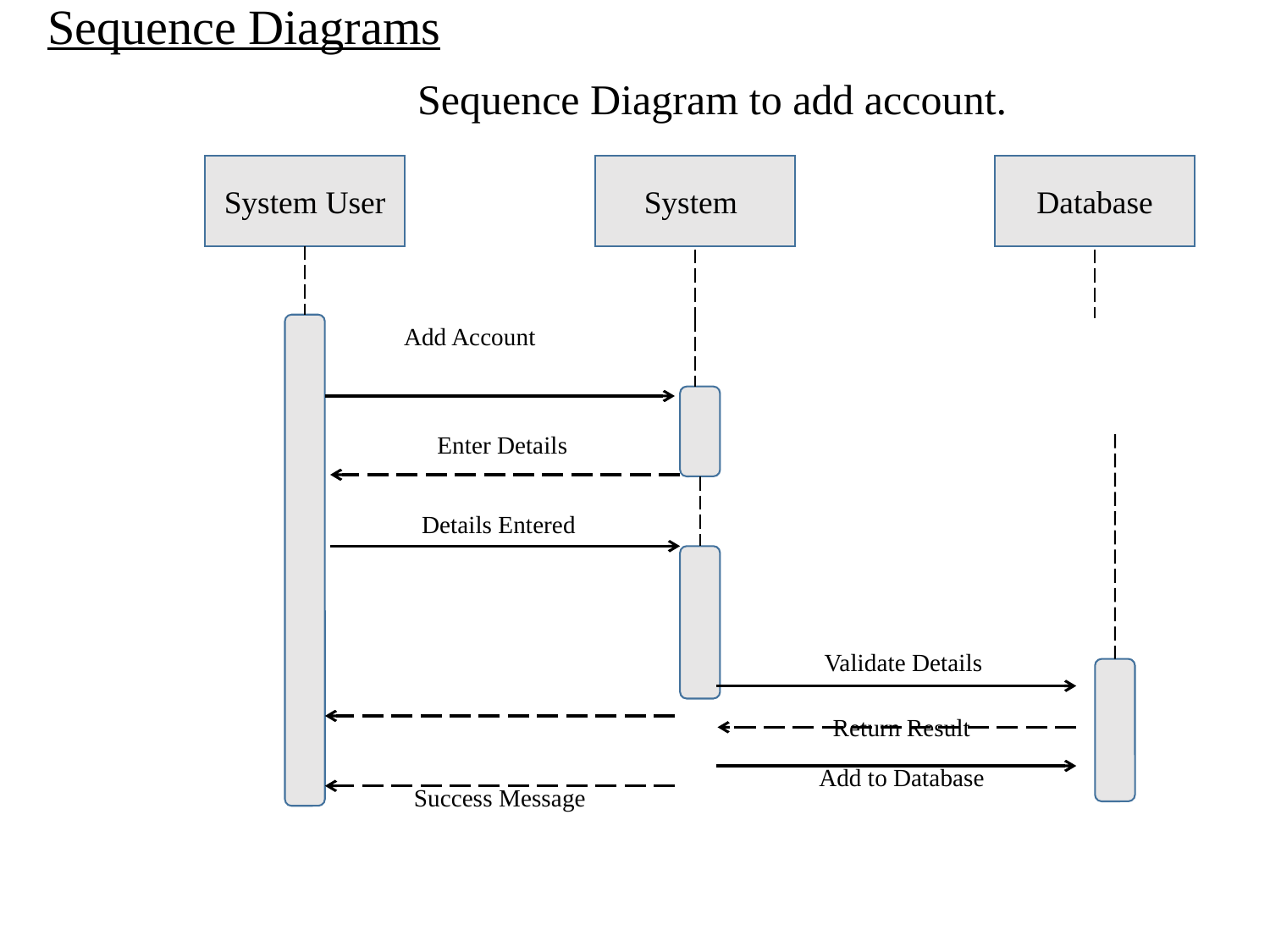

Sequence Diagrams
Sequence Diagram to add account.
System User
System
Database

Add Account

Enter Details
Details Entered

Validate Details

Return Result
Add to Database
Success Message